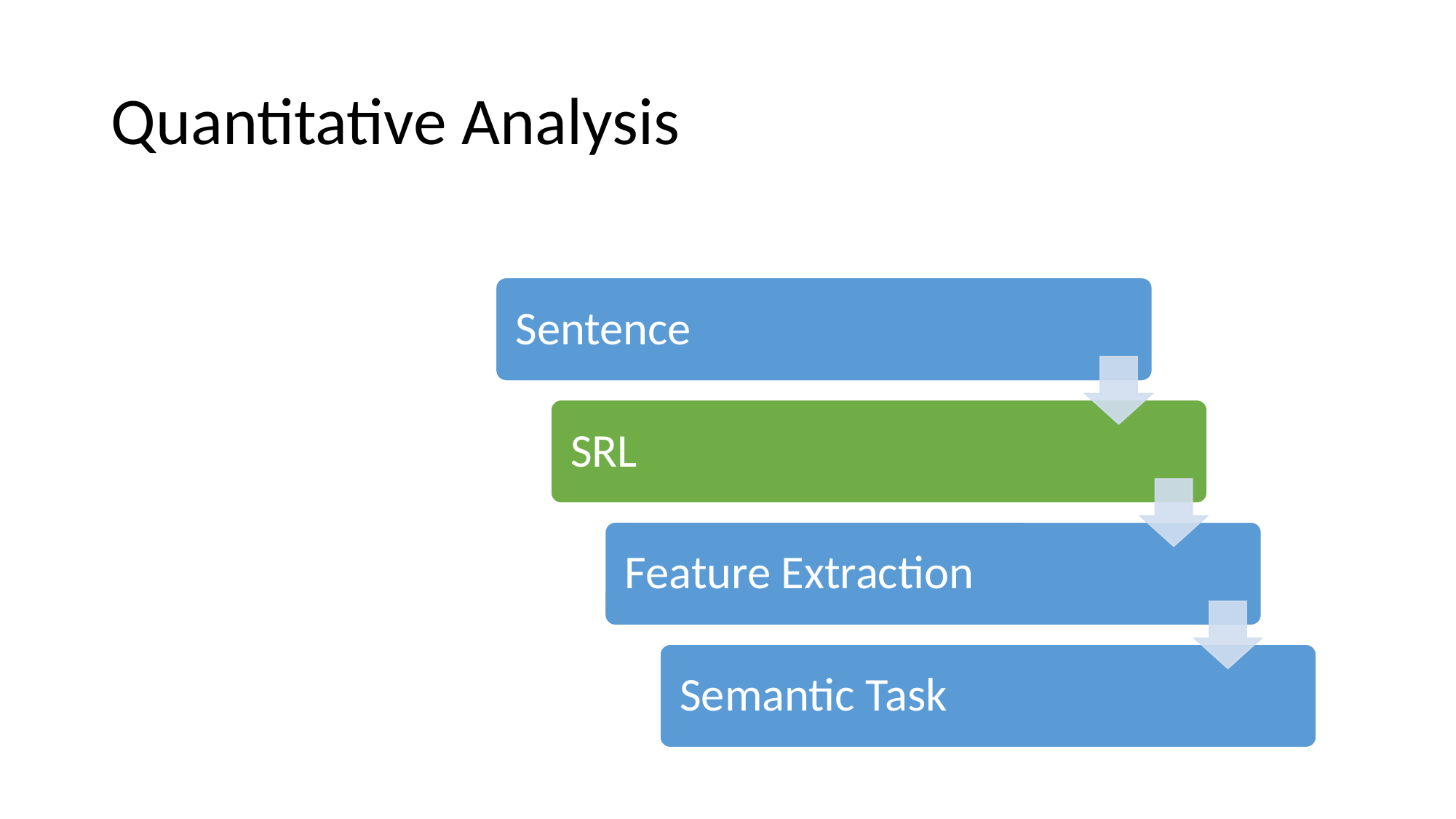

# Quantitative Analysis
Sentence
SRL
Feature Extraction
Semantic Task